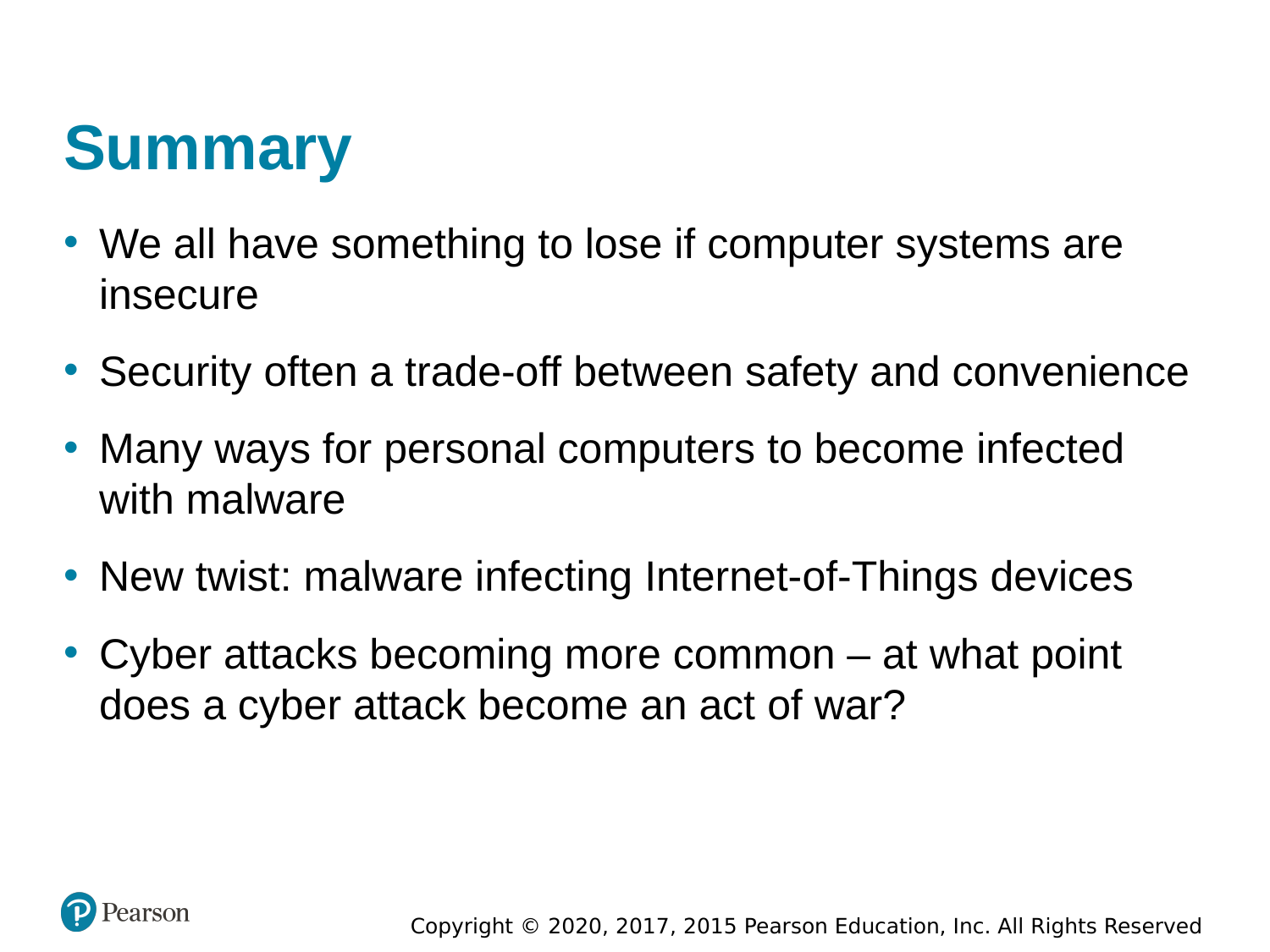

# Summary
We all have something to lose if computer systems are insecure
Security often a trade-off between safety and convenience
Many ways for personal computers to become infected with malware
New twist: malware infecting Internet-of-Things devices
Cyber attacks becoming more common – at what point does a cyber attack become an act of war?